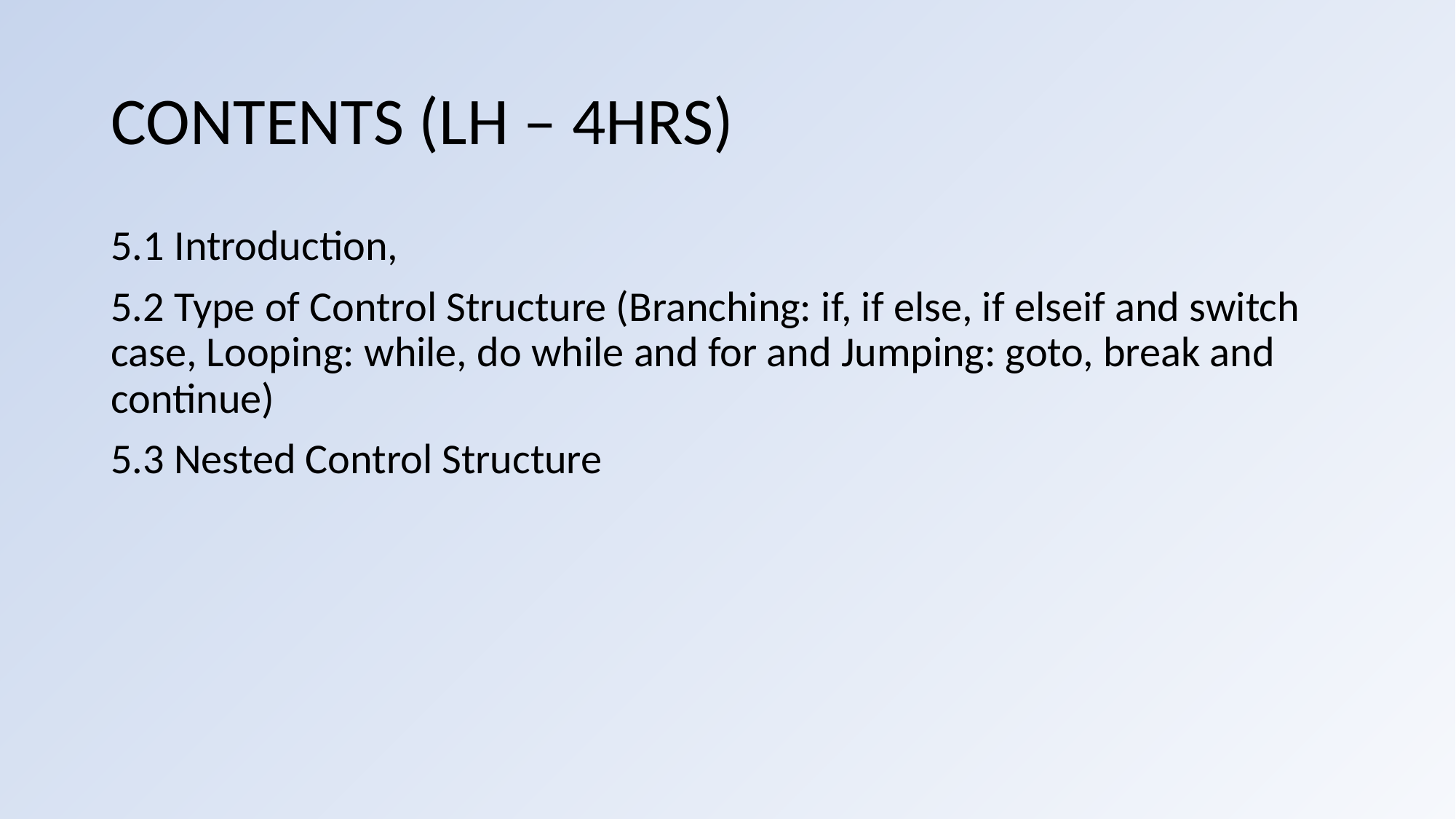

# CONTENTS (LH – 4HRS)
5.1 Introduction,
5.2 Type of Control Structure (Branching: if, if else, if elseif and switch case, Looping: while, do while and for and Jumping: goto, break and continue)
5.3 Nested Control Structure